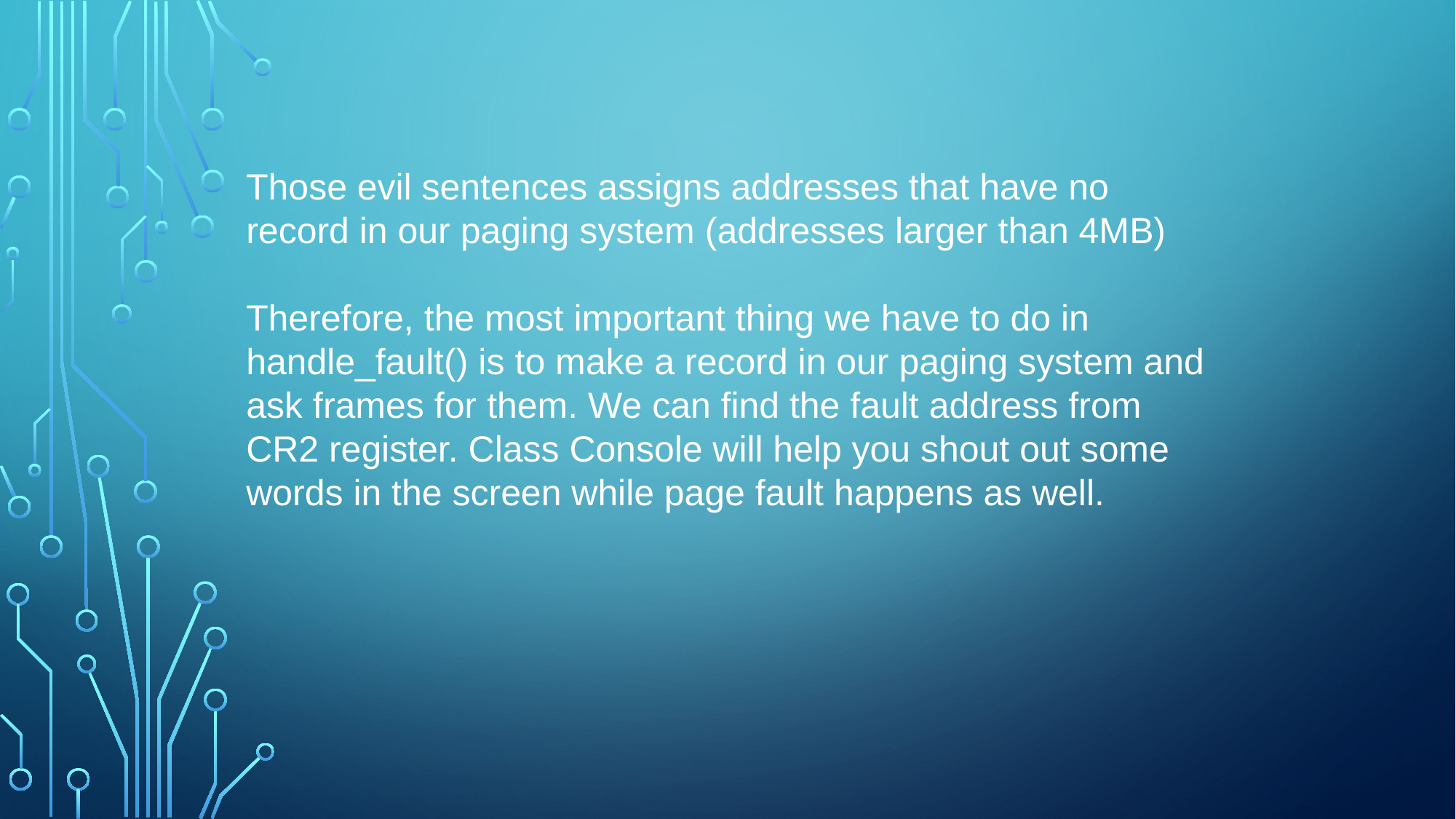

Those evil sentences assigns addresses that have no record in our paging system (addresses larger than 4MB)

Therefore, the most important thing we have to do in handle_fault() is to make a record in our paging system and ask frames for them. We can find the fault address from CR2 register. Class Console will help you shout out some words in the screen while page fault happens as well.